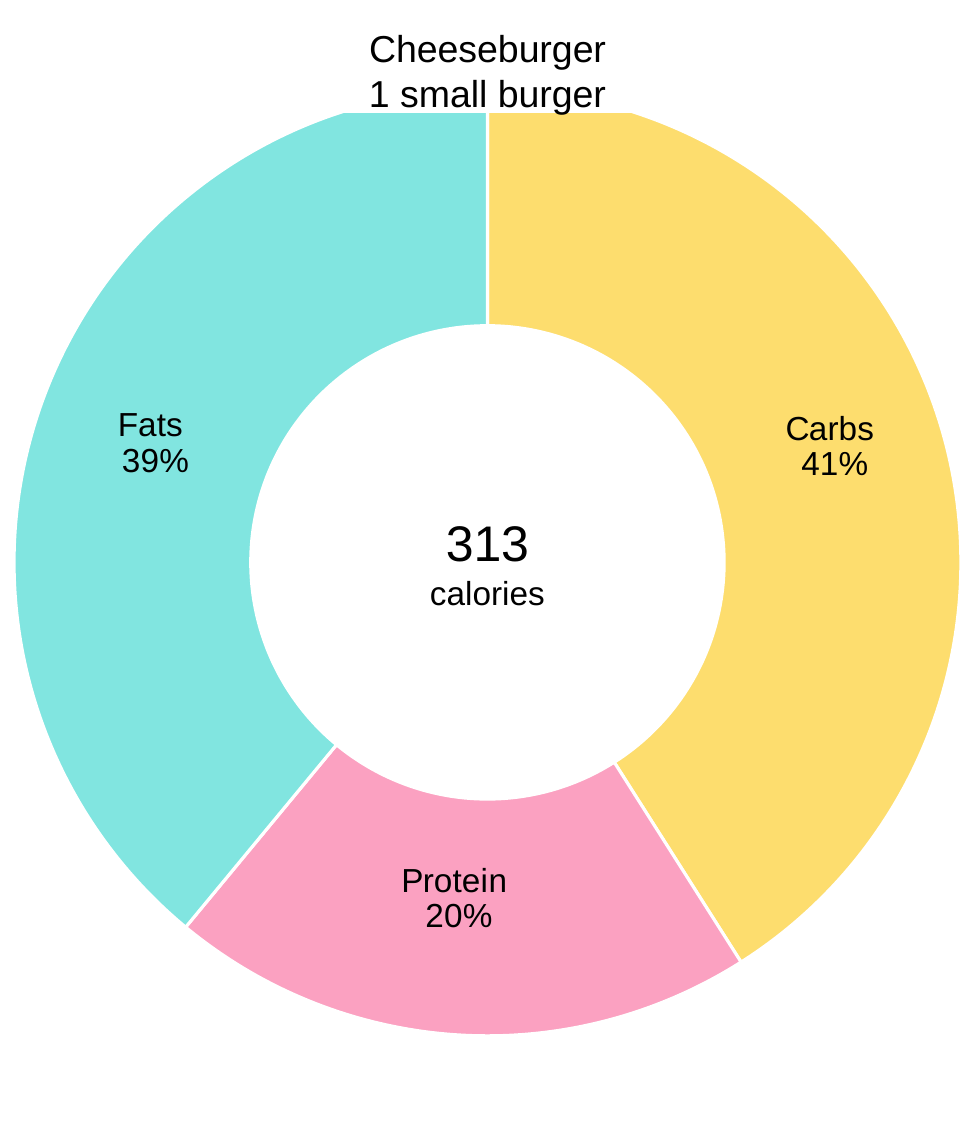

### Chart

| Category | Macros |
|---|---|
| Carbs | 0.41 |
| Protein | 0.2 |
| Fats | 0.39 |
313
calories
Cheeseburger
1 small burger